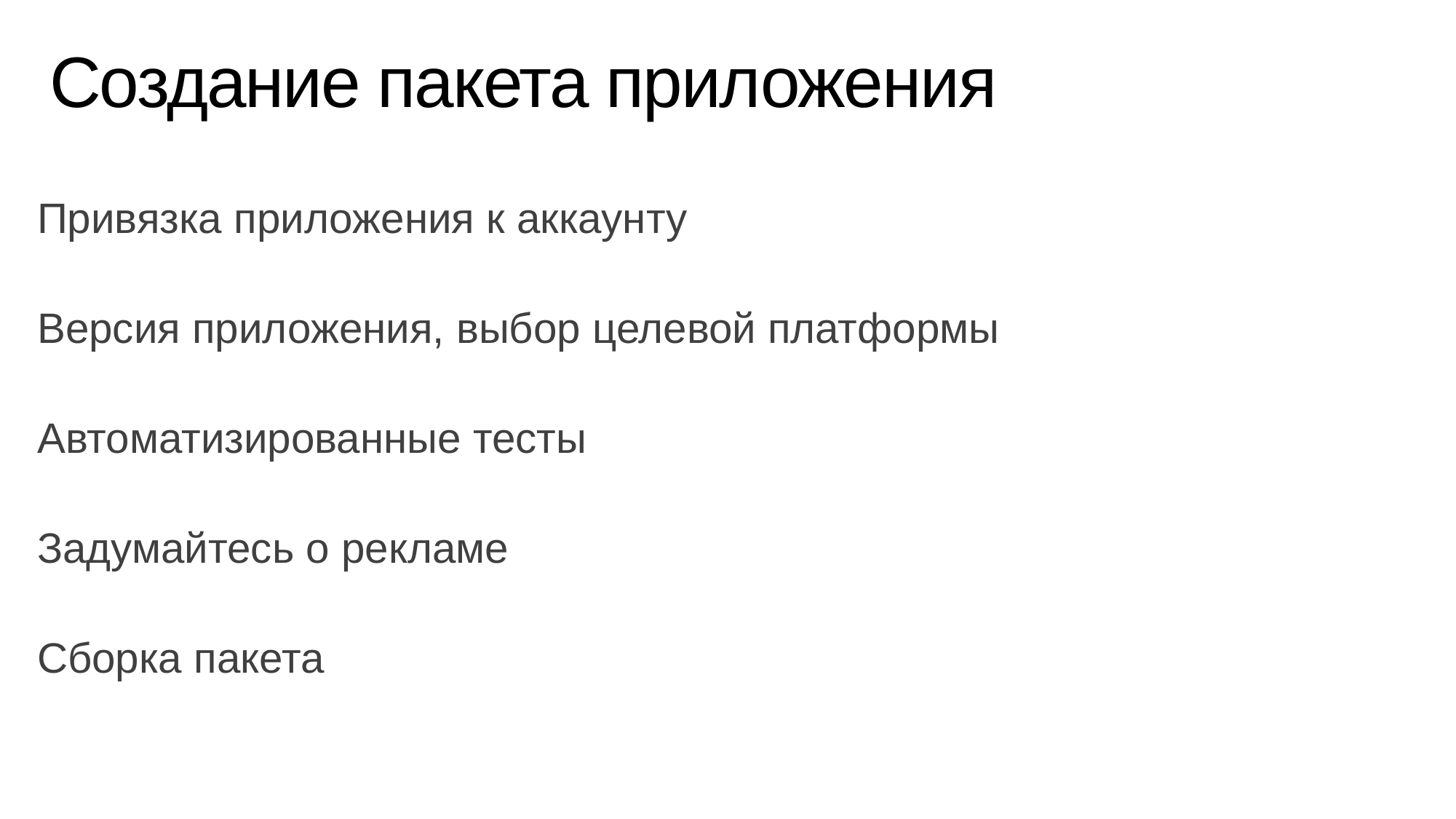

# Создание пакета приложения
Привязка приложения к аккаунту

Версия приложения, выбор целевой платформы

Автоматизированные тесты

Задумайтесь о рекламе

Сборка пакета